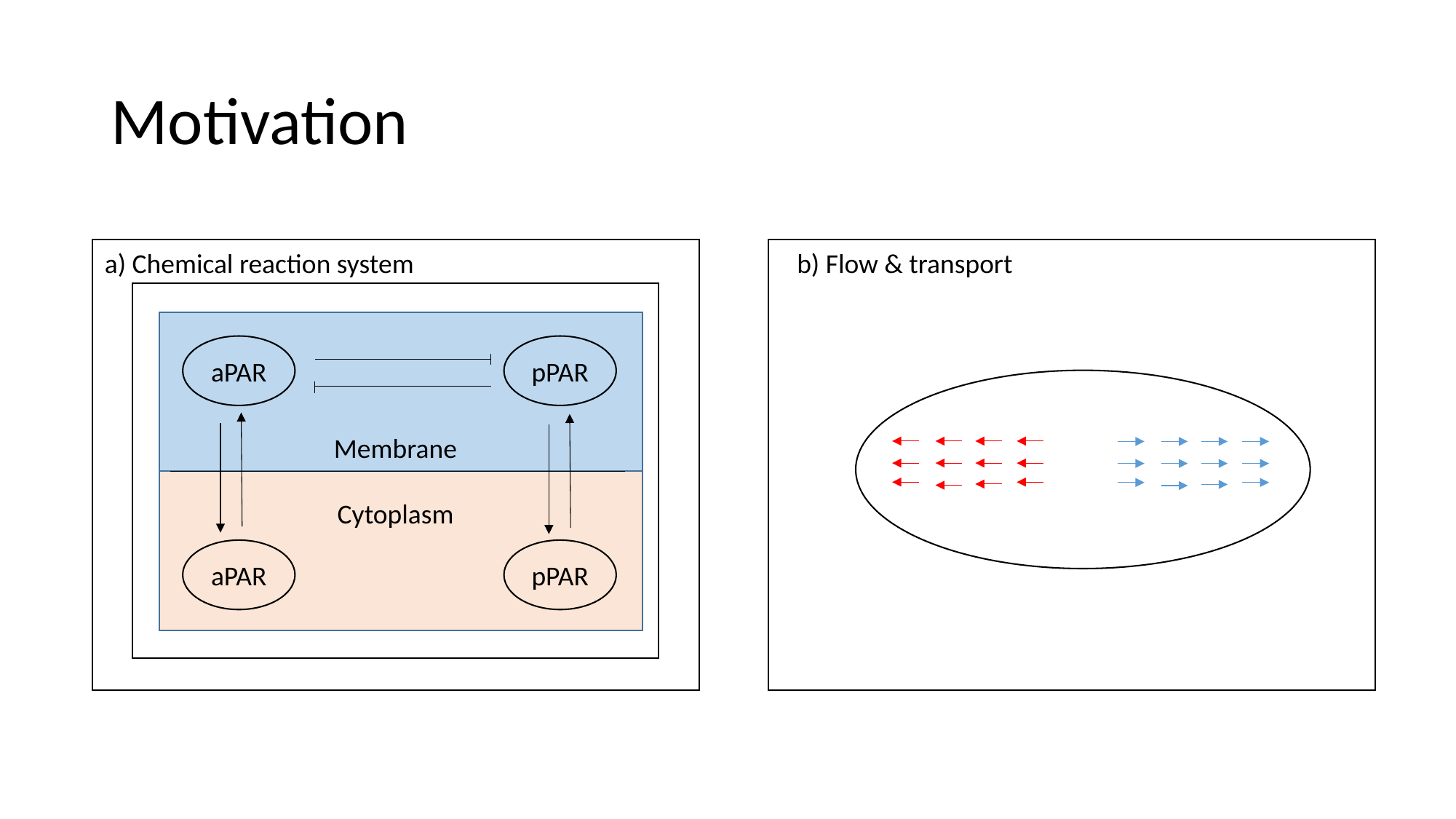

# Motivation

a) Chemical reaction system
b) Flow & transport

aPAR
pPAR
aPAR
pPAR
Membrane
Cytoplasm